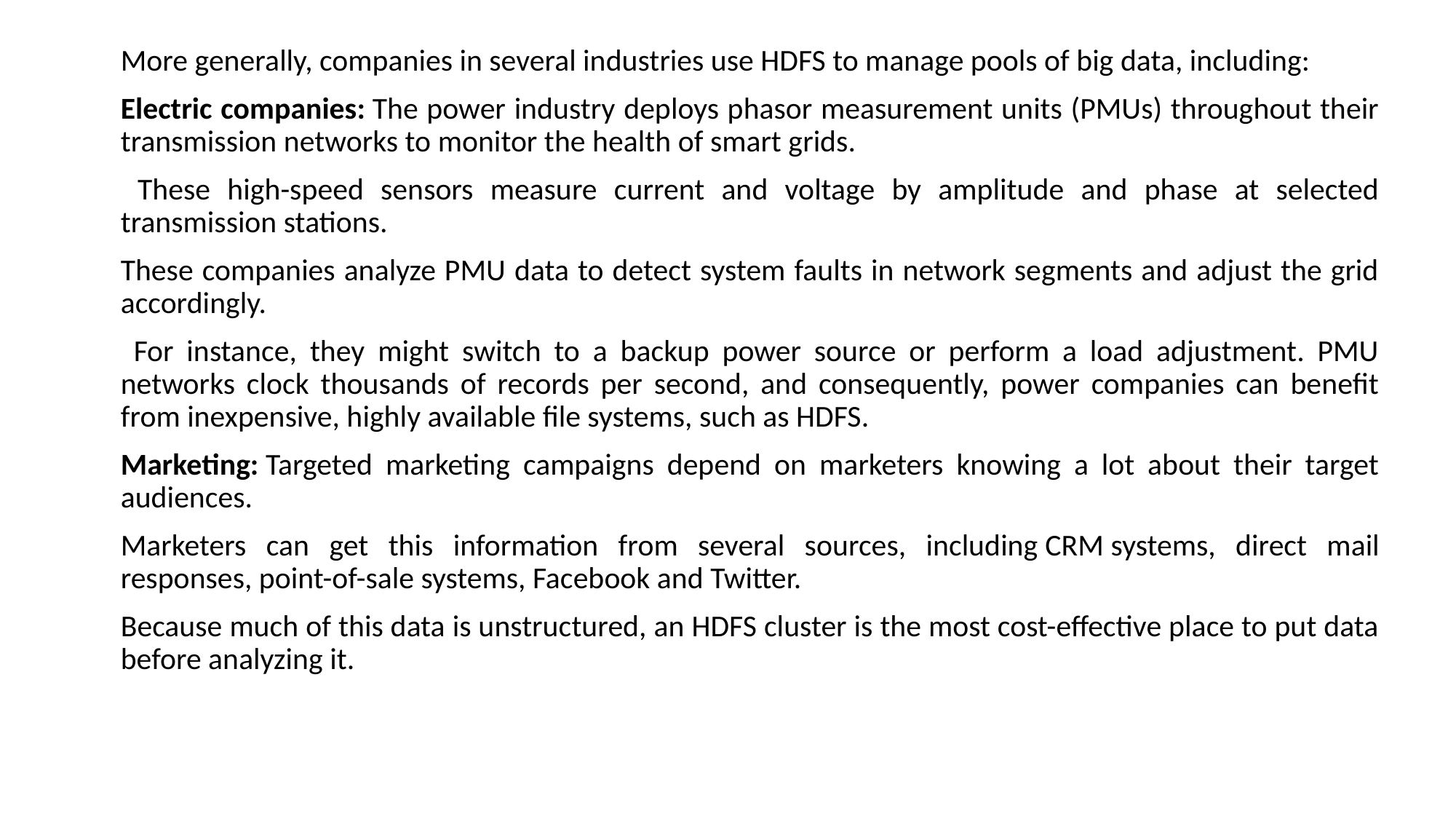

More generally, companies in several industries use HDFS to manage pools of big data, including:
Electric companies: The power industry deploys phasor measurement units (PMUs) throughout their transmission networks to monitor the health of smart grids.
 These high-speed sensors measure current and voltage by amplitude and phase at selected transmission stations.
These companies analyze PMU data to detect system faults in network segments and adjust the grid accordingly.
 For instance, they might switch to a backup power source or perform a load adjustment. PMU networks clock thousands of records per second, and consequently, power companies can benefit from inexpensive, highly available file systems, such as HDFS.
Marketing: Targeted marketing campaigns depend on marketers knowing a lot about their target audiences.
Marketers can get this information from several sources, including CRM systems, direct mail responses, point-of-sale systems, Facebook and Twitter.
Because much of this data is unstructured, an HDFS cluster is the most cost-effective place to put data before analyzing it.